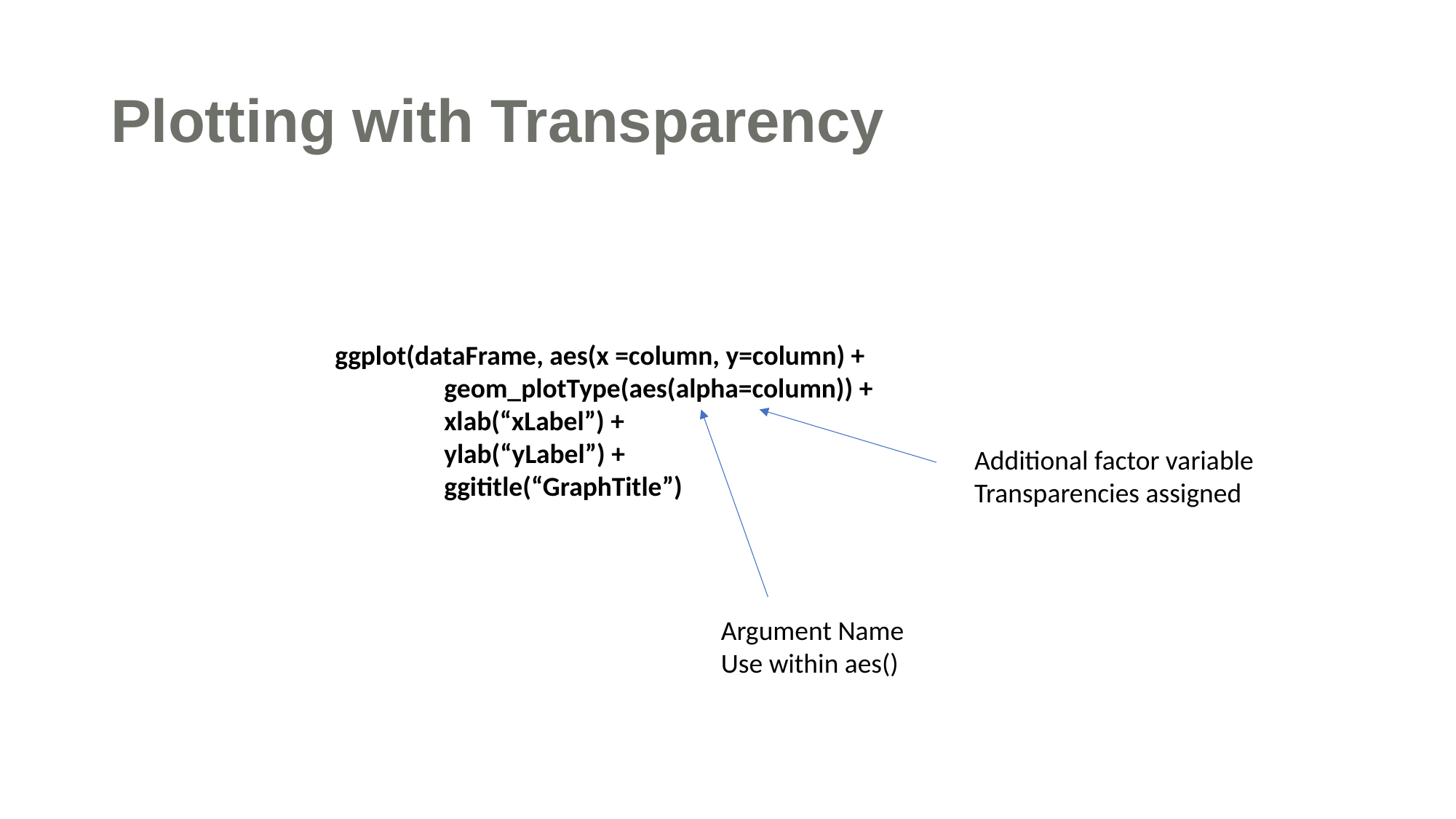

# Plotting with Transparency
ggplot(dataFrame, aes(x =column, y=column) +
	geom_plotType(aes(alpha=column)) +
	xlab(“xLabel”) +
	ylab(“yLabel”) +
	ggititle(“GraphTitle”)
Additional factor variable
Transparencies assigned
Argument Name
Use within aes()